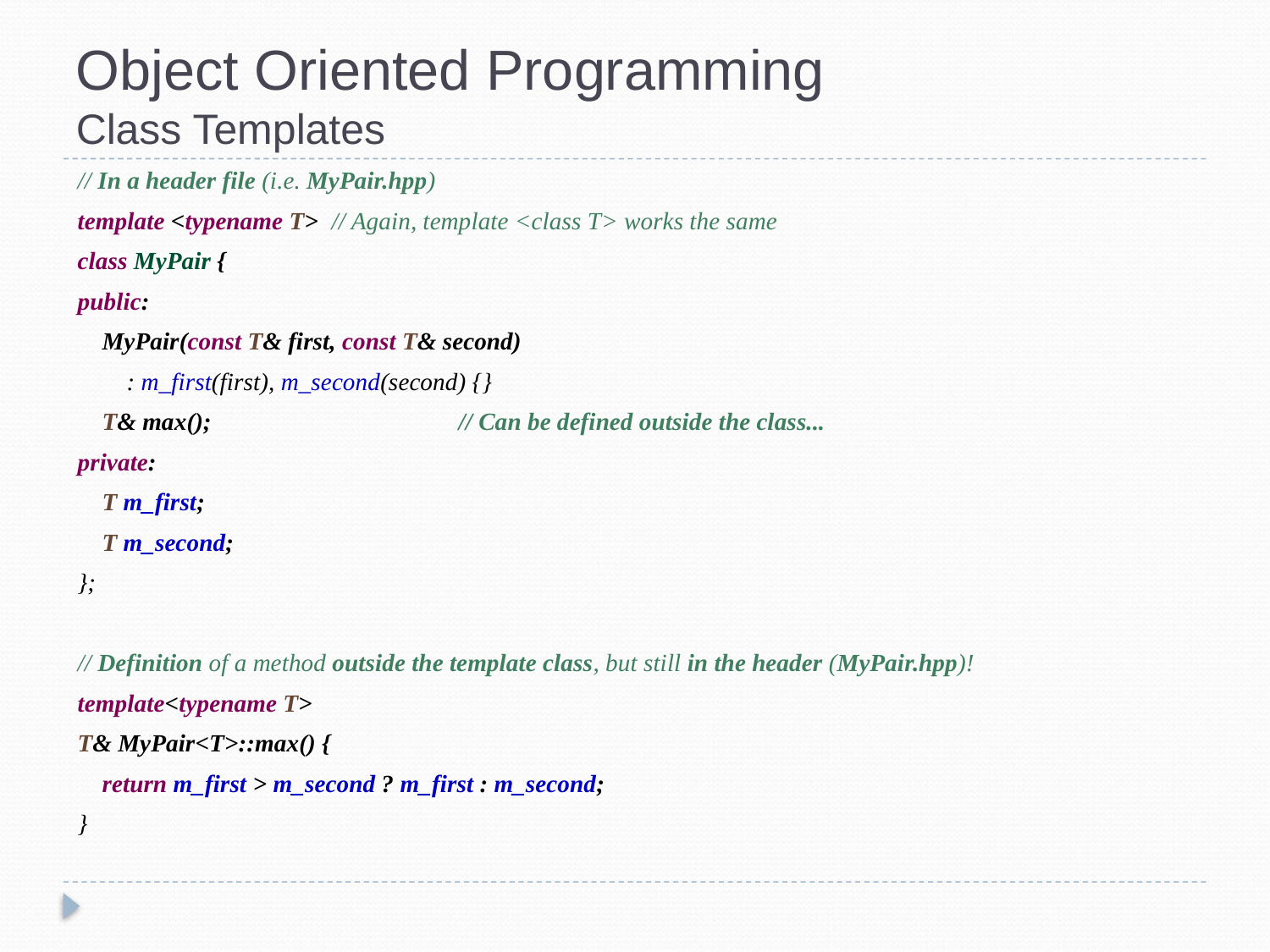

# Object Oriented Programming Class Templates
// In a header file (i.e. MyPair.hpp)
template <typename T>	// Again, template <class T> works the same
class MyPair {
public:
    MyPair(const T& first, const T& second)
        : m_first(first), m_second(second) {}
    T& max();		// Can be defined outside the class...
private:
    T m_first;
    T m_second;
};

// Definition of a method outside the template class, but still in the header (MyPair.hpp)!
template<typename T>
T& MyPair<T>::max() {
    return m_first > m_second ? m_first : m_second;
}